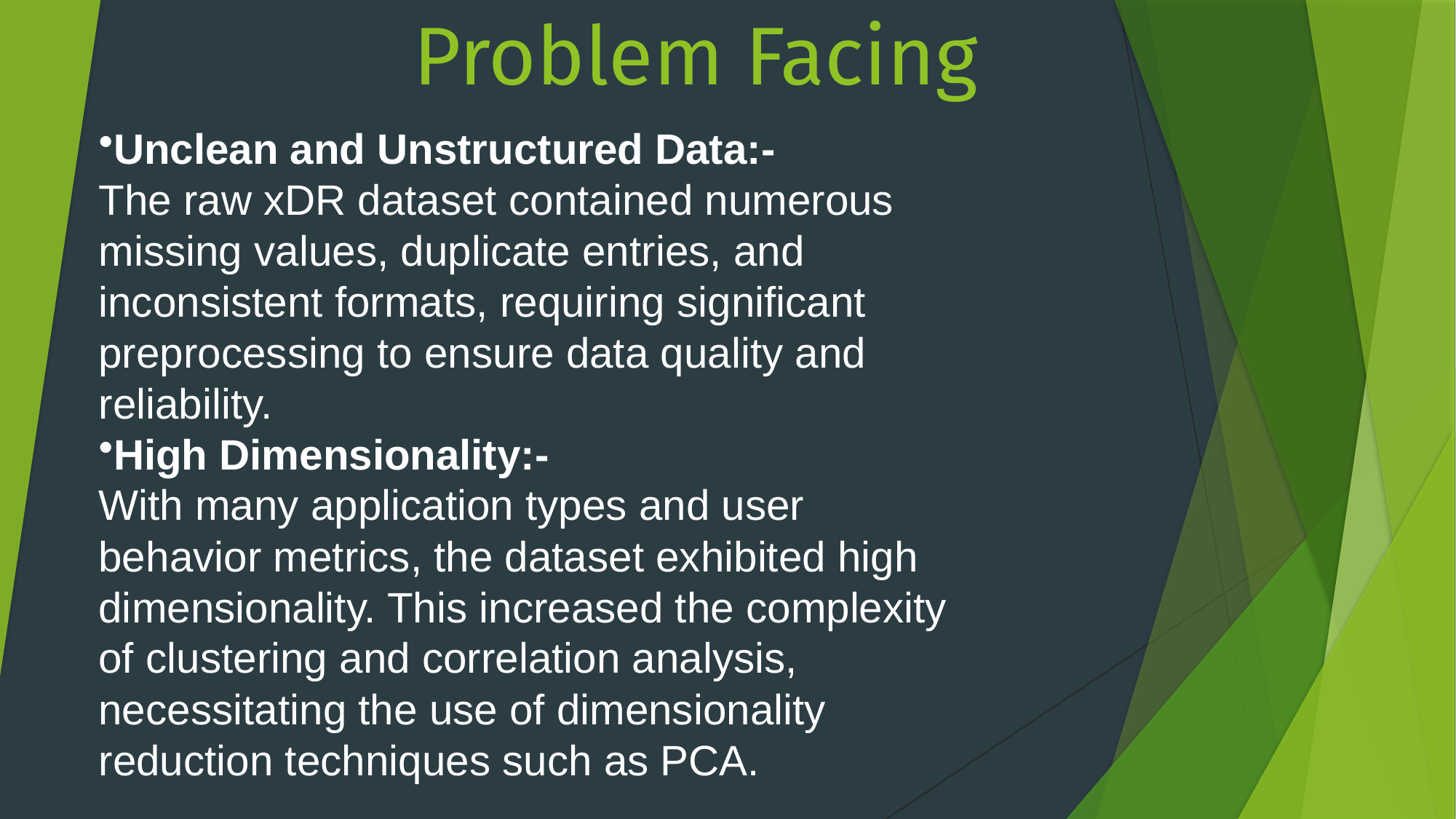

# Problem Facing
Unclean and Unstructured Data:-
The raw xDR dataset contained numerous missing values, duplicate entries, and inconsistent formats, requiring significant preprocessing to ensure data quality and reliability.
High Dimensionality:-
With many application types and user behavior metrics, the dataset exhibited high dimensionality. This increased the complexity of clustering and correlation analysis, necessitating the use of dimensionality reduction techniques such as PCA.